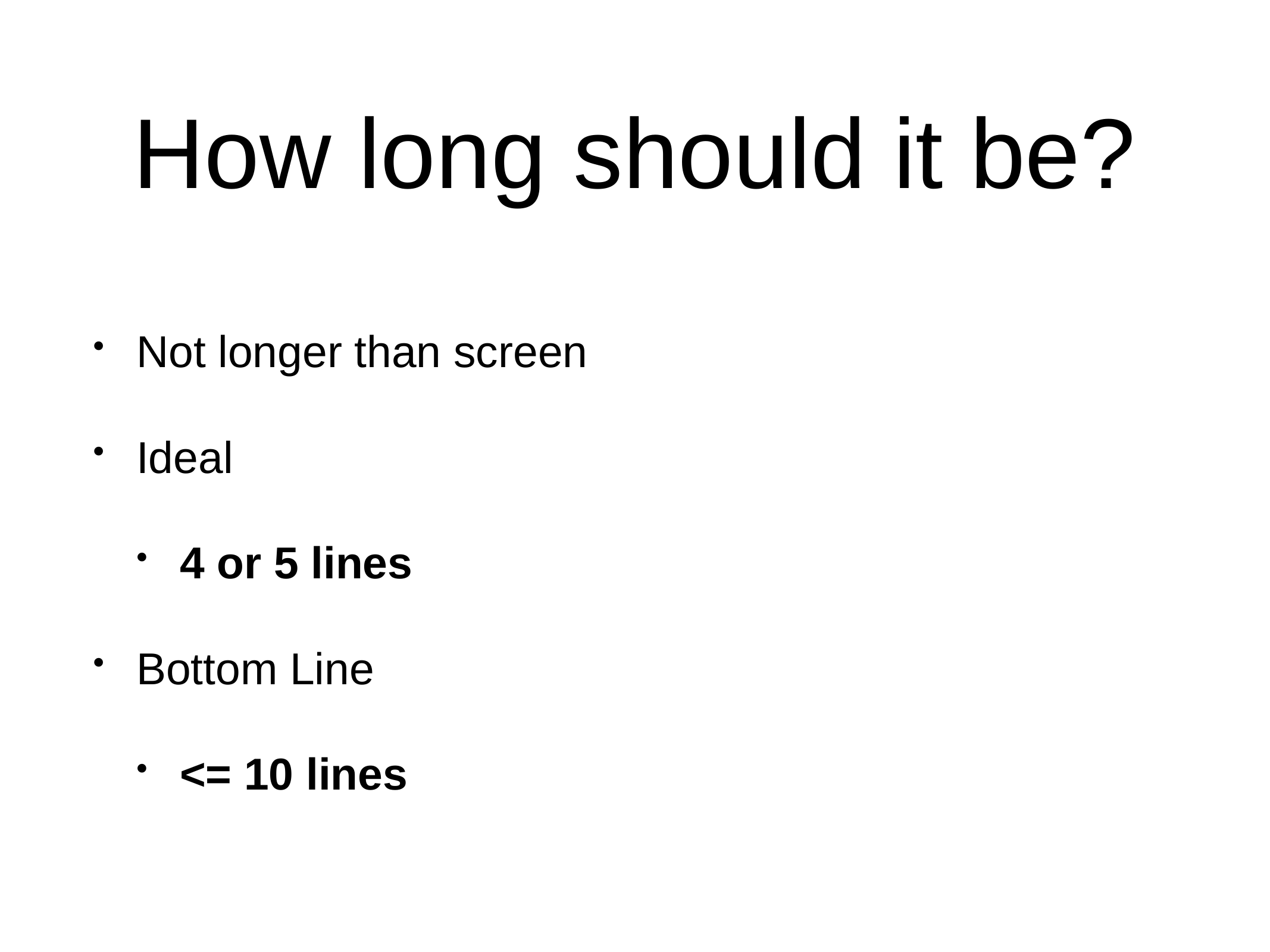

# How long should it be?
Not longer than screen
Ideal
4 or 5 lines
Bottom Line
<= 10 lines